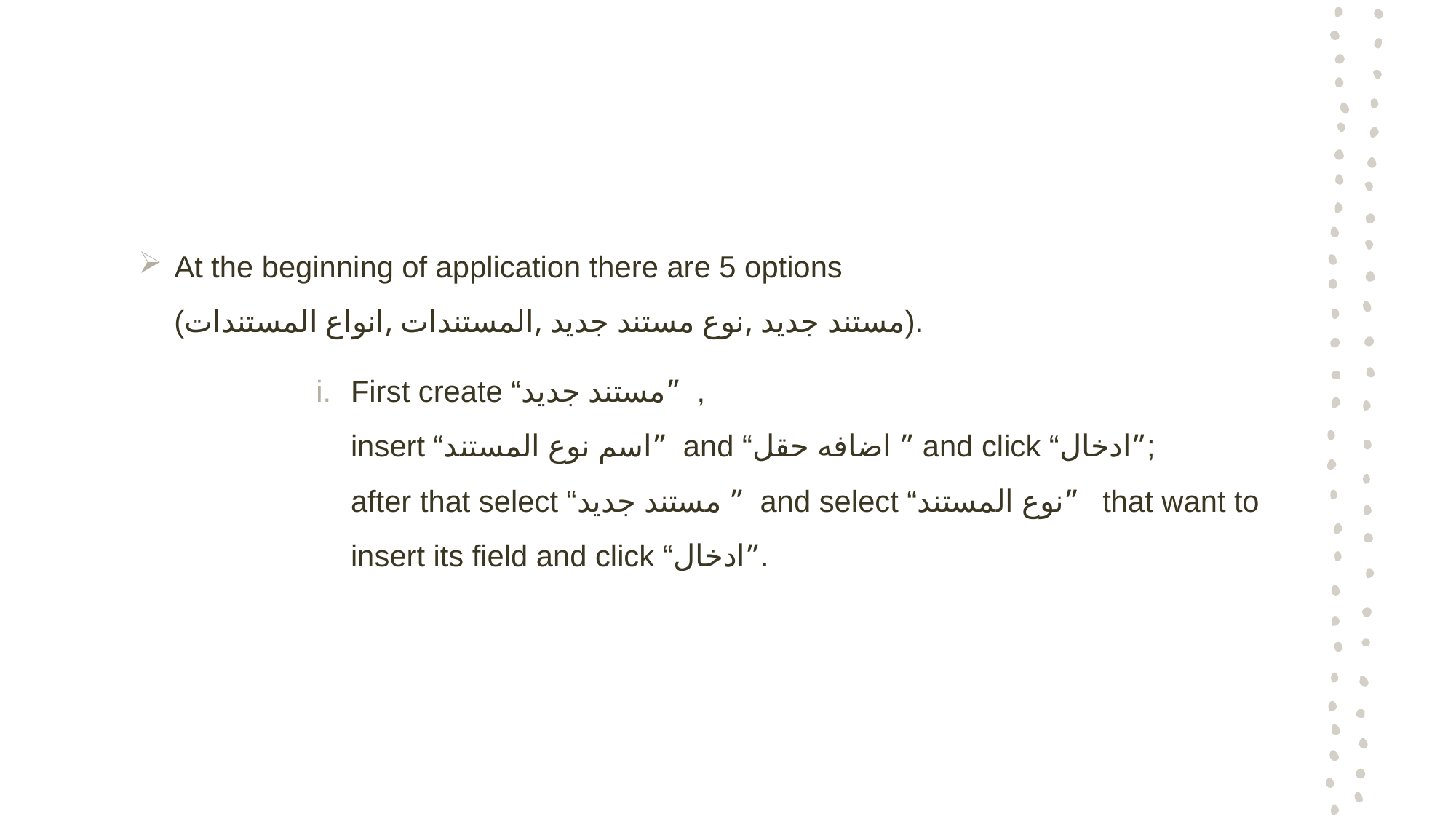

At the beginning of application there are 5 options
 (مستند جديد ,نوع مستند جديد ,المستندات ,انواع المستندات).
First create “مستند جديد”  ,
insert “اسم نوع المستند”  and “اضافه حقل ” and click “ادخال”;
after that select “مستند جديد ”  and select “نوع المستند”   that want to insert its field and click “ادخال”.